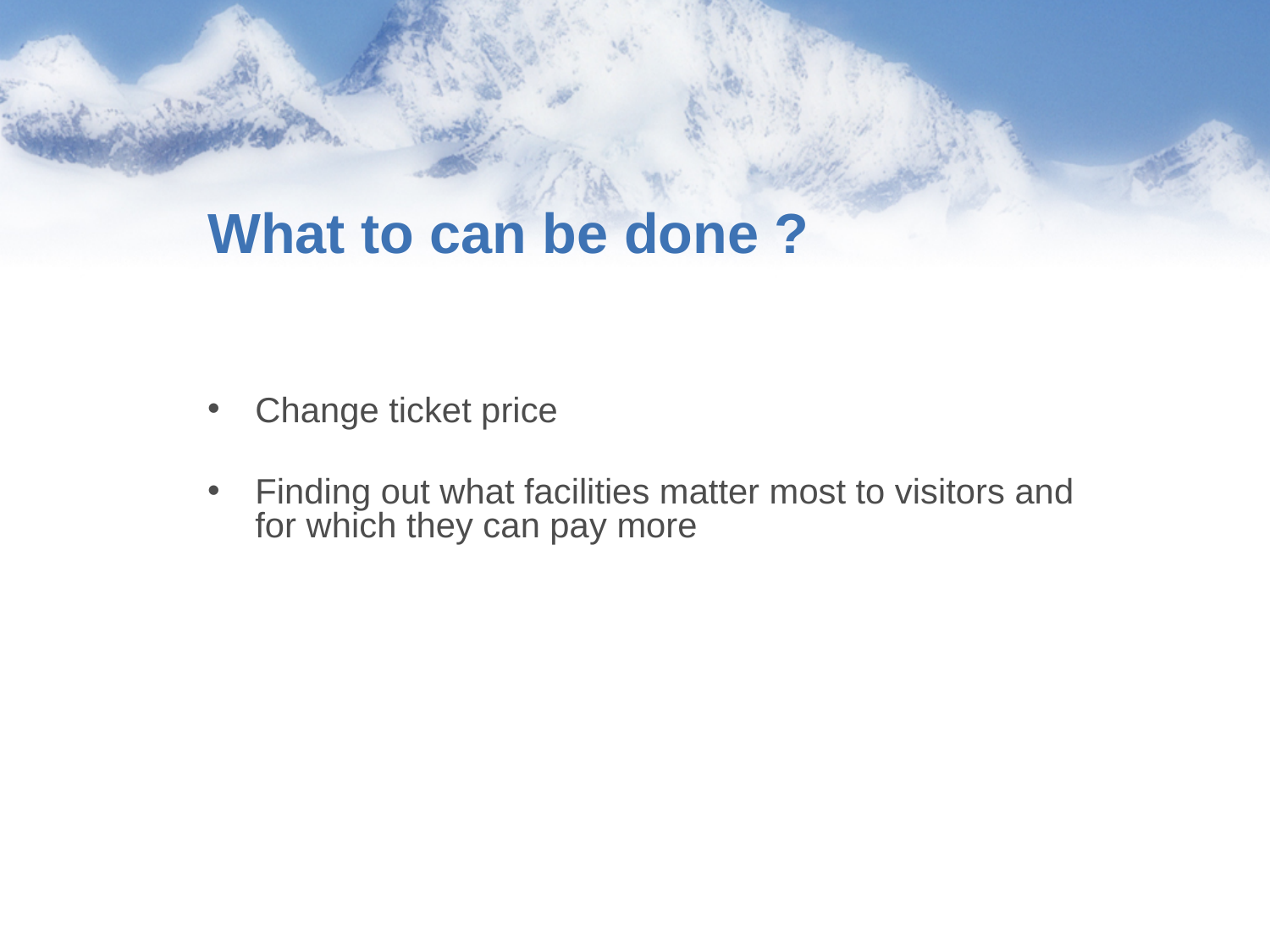

# What to can be done ?
Change ticket price

Finding out what facilities matter most to visitors and for which they can pay more